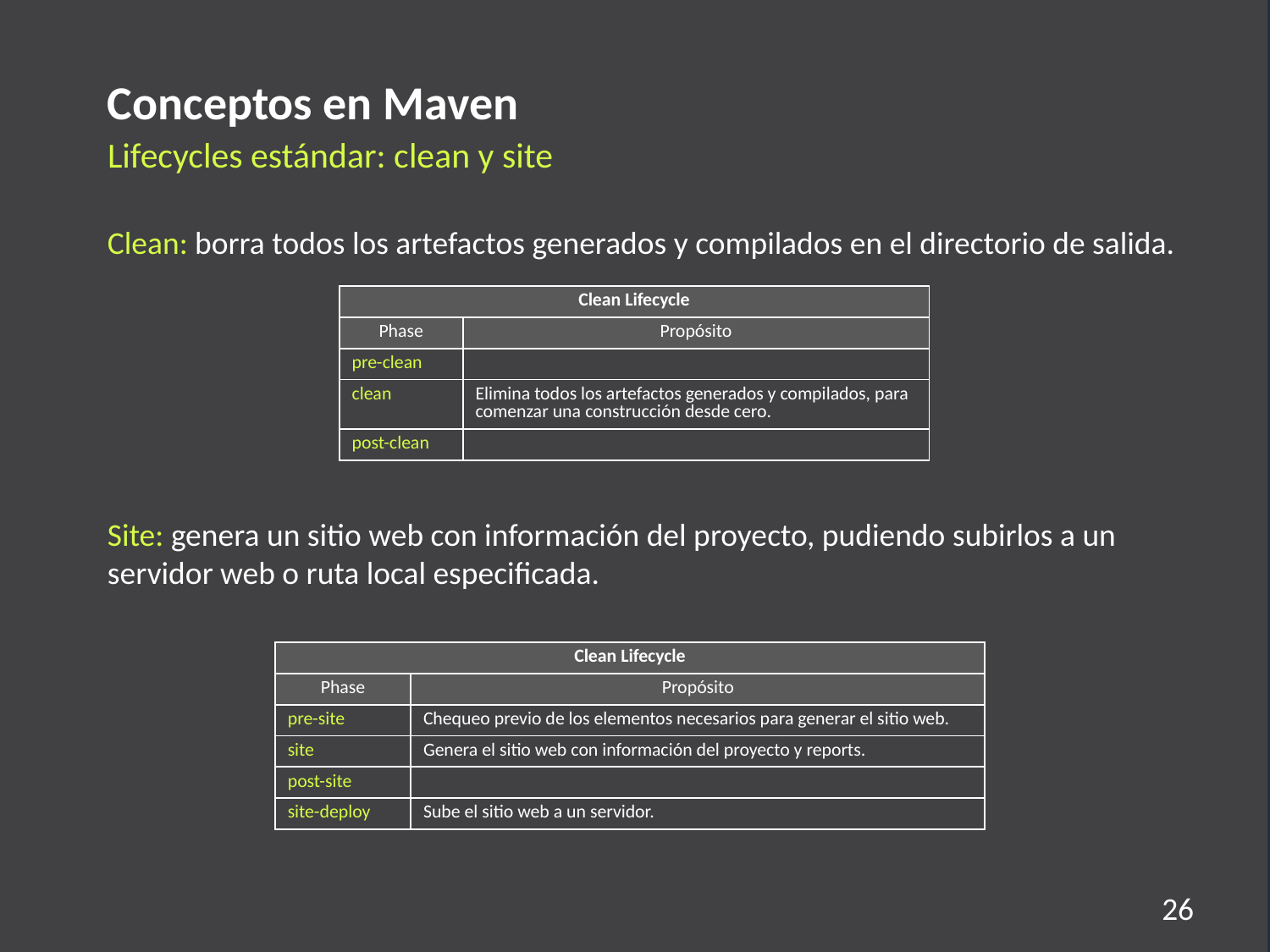

Conceptos en Maven
Lifecycles estándar: clean y site
Clean: borra todos los artefactos generados y compilados en el directorio de salida.

Site: genera un sitio web con información del proyecto, pudiendo subirlos a un servidor web o ruta local especificada.

| Clean Lifecycle |  |
| --- | --- |
| Phase | Propósito |
| pre-clean |  |
| clean | Elimina todos los artefactos generados y compilados, para comenzar una construcción desde cero. |
| post-clean |  |
| Clean Lifecycle |  |
| --- | --- |
| Phase | Propósito |
| pre-site | Chequeo previo de los elementos necesarios para generar el sitio web. |
| site | Genera el sitio web con información del proyecto y reports. |
| post-site |  |
| site-deploy | Sube el sitio web a un servidor. |
26